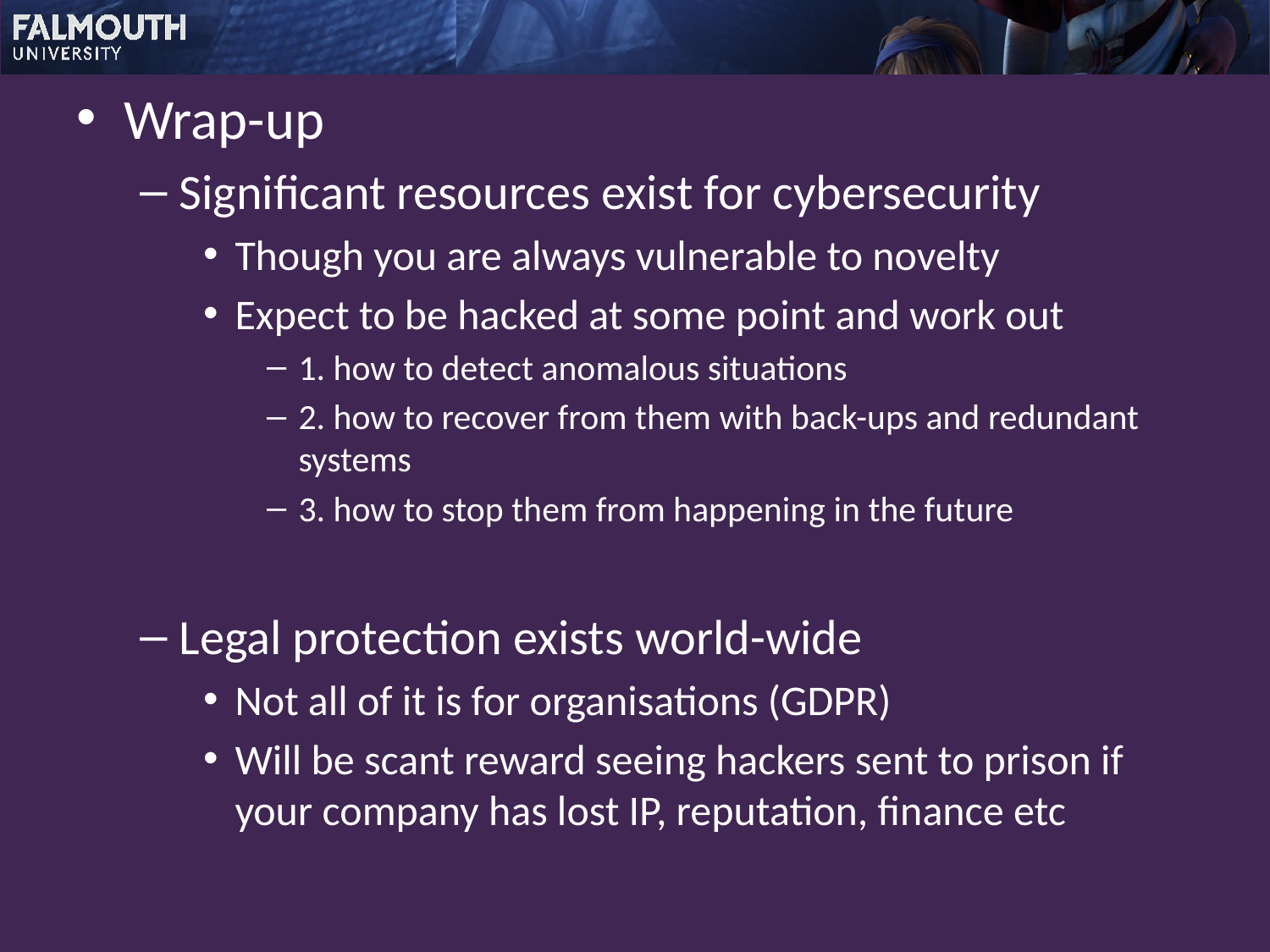

Wrap-up
Significant resources exist for cybersecurity
Though you are always vulnerable to novelty
Expect to be hacked at some point and work out
1. how to detect anomalous situations
2. how to recover from them with back-ups and redundant systems
3. how to stop them from happening in the future

Legal protection exists world-wide
Not all of it is for organisations (GDPR)
Will be scant reward seeing hackers sent to prison if your company has lost IP, reputation, finance etc